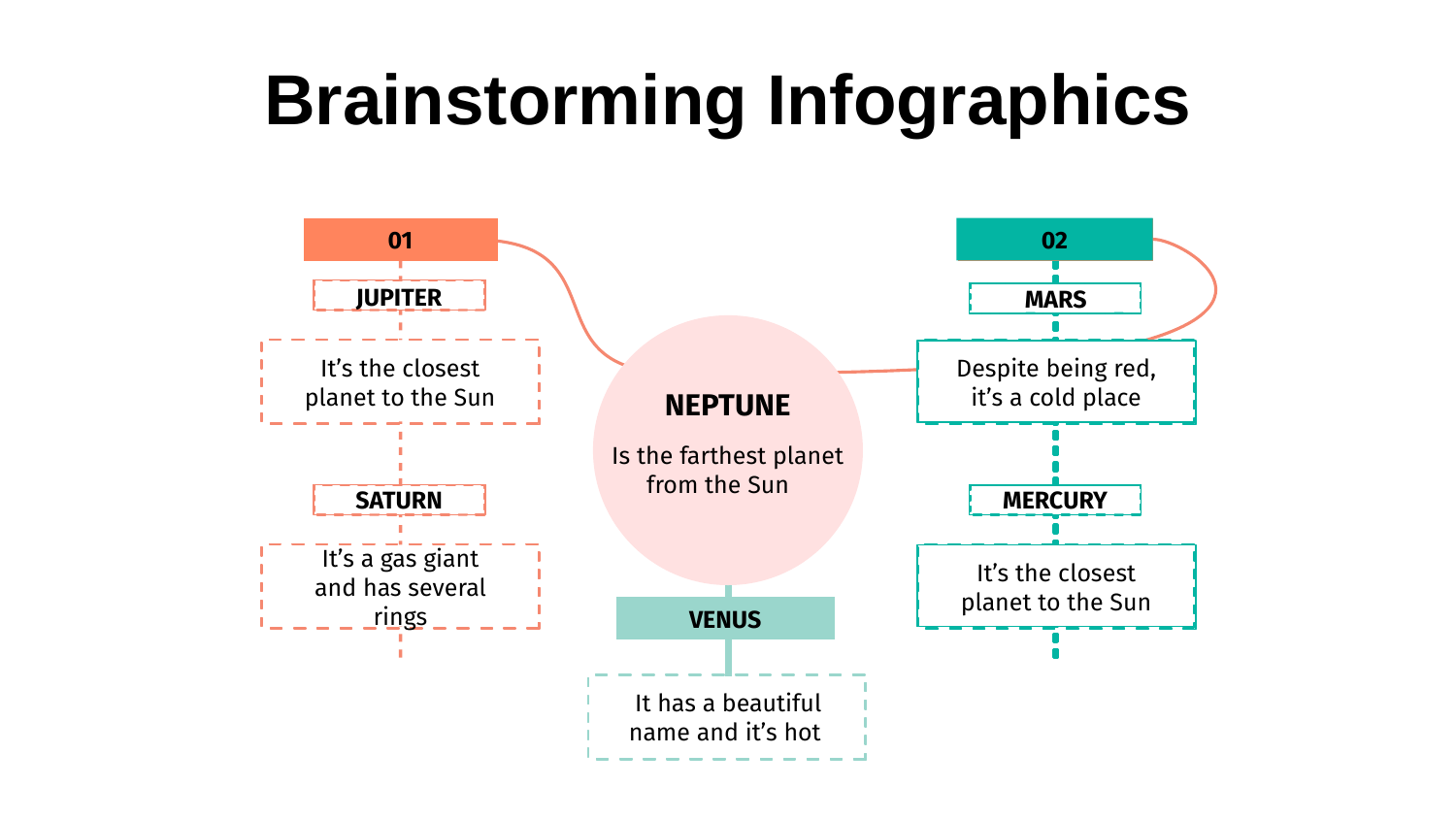

# Brainstorming Infographics
01
02

JUPITER
It’s the closest planet to the Sun

MARS

Despite being red, it’s a cold place

NEPTUNE
Is the farthest planet from the Sun
SATURN

It’s a gas giant and has several rings

MERCURY

It’s the closest planet to the Sun

VENUS

It has a beautiful name and it’s hot